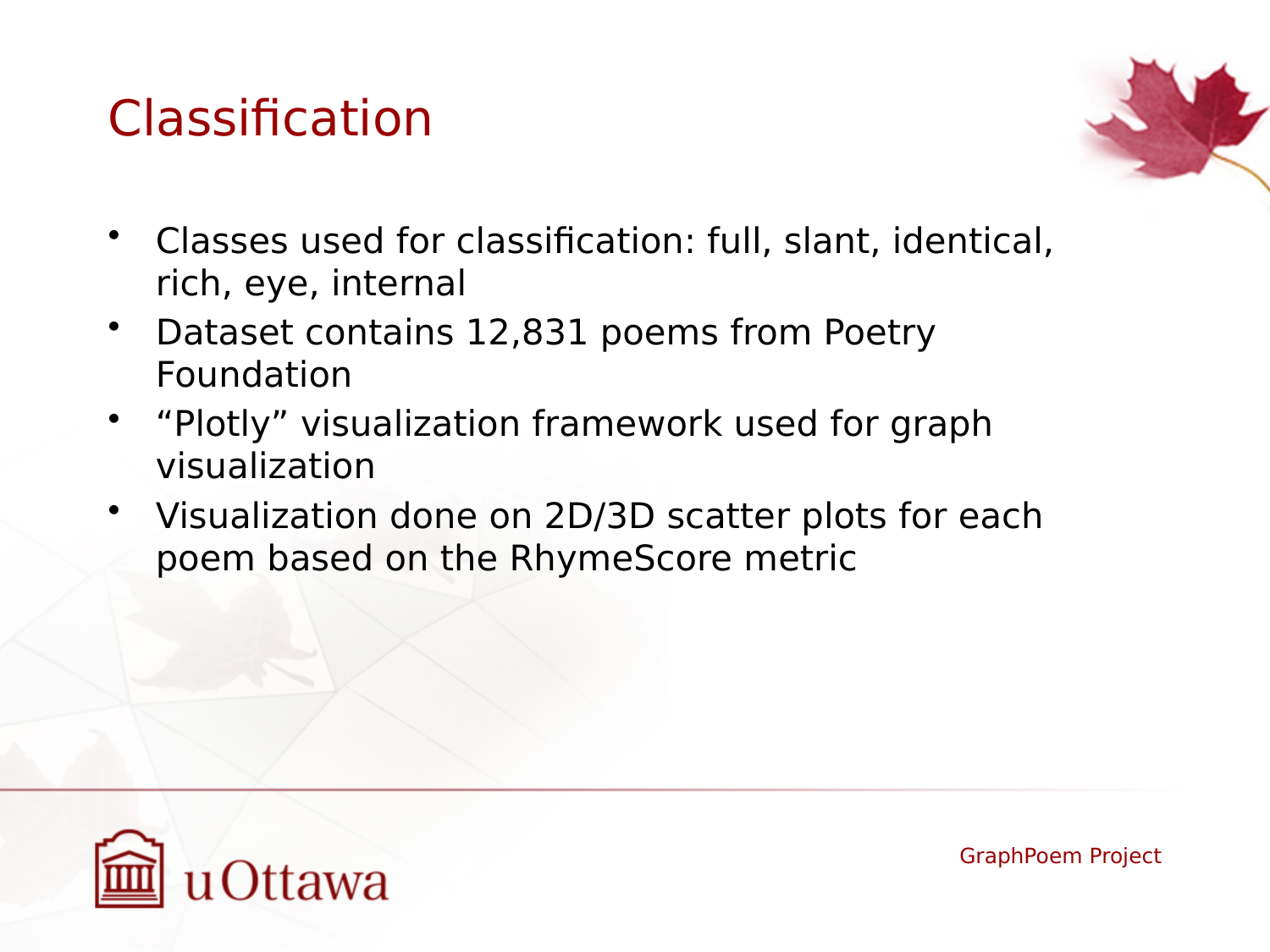

# Classification
Classes used for classification: full, slant, identical, rich, eye, internal
Dataset contains 12,831 poems from Poetry Foundation
“Plotly” visualization framework used for graph visualization
Visualization done on 2D/3D scatter plots for each poem based on the RhymeScore metric

GraphPoem Project